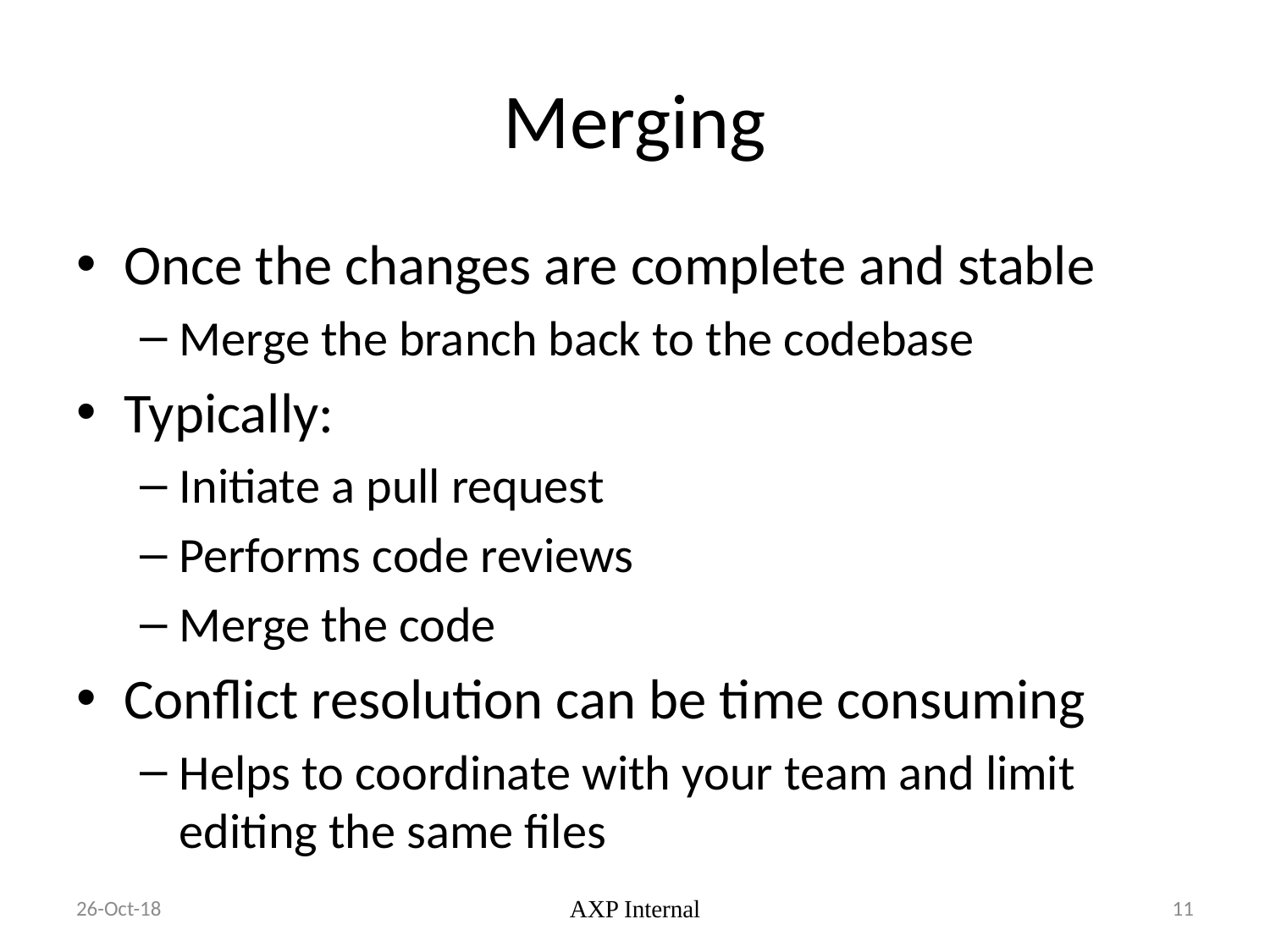

# Merging
Once the changes are complete and stable
Merge the branch back to the codebase
Typically:
Initiate a pull request
Performs code reviews
Merge the code
Conflict resolution can be time consuming
Helps to coordinate with your team and limit editing the same files
26-Oct-18
AXP Internal
11